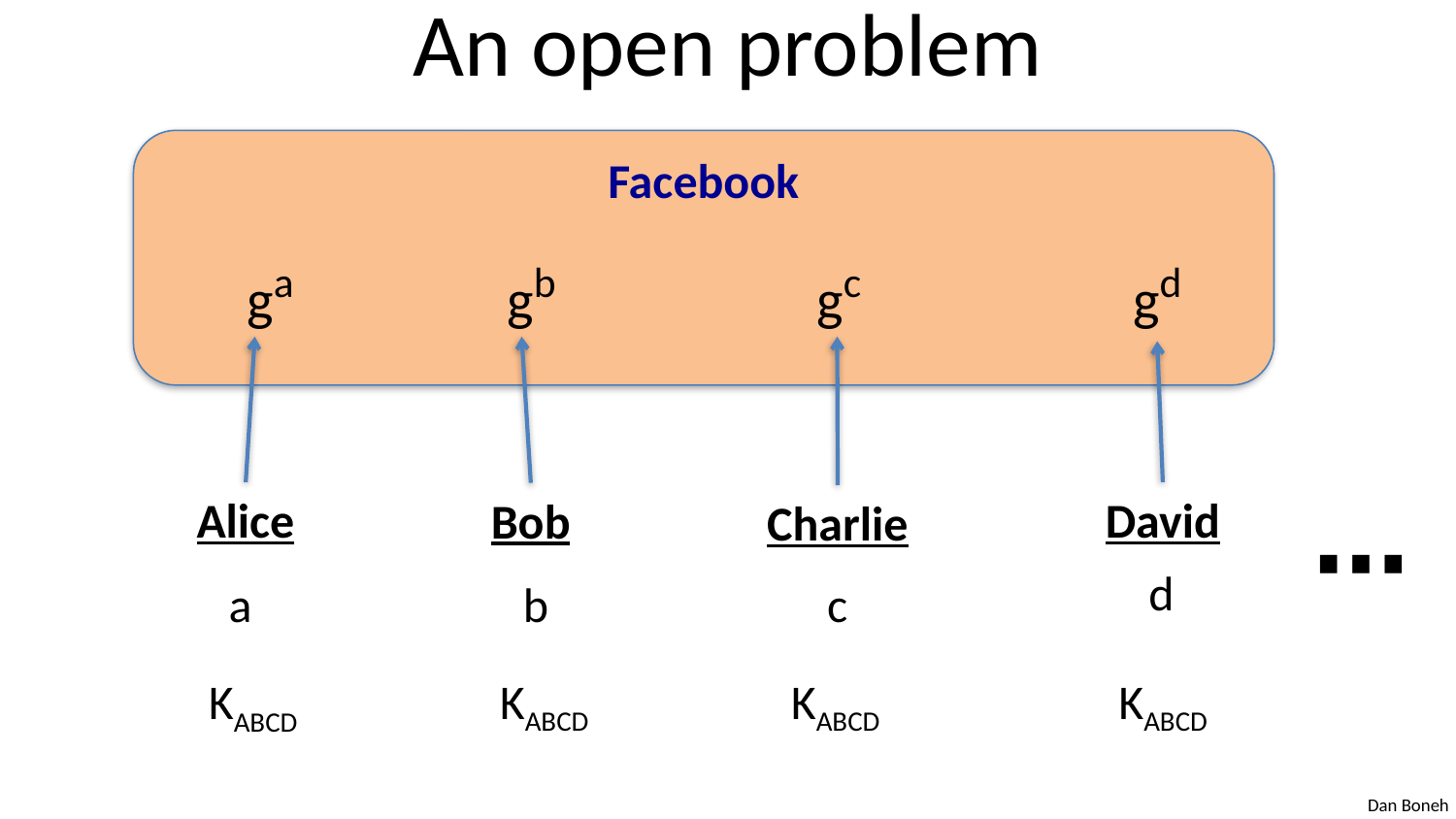

# An open problem
Facebook
ga
gb
gc
gd
Alice
a
David
d
Bob
b
Charlie
c
⋯
KABCD
KABCD
KABCD
KABCD